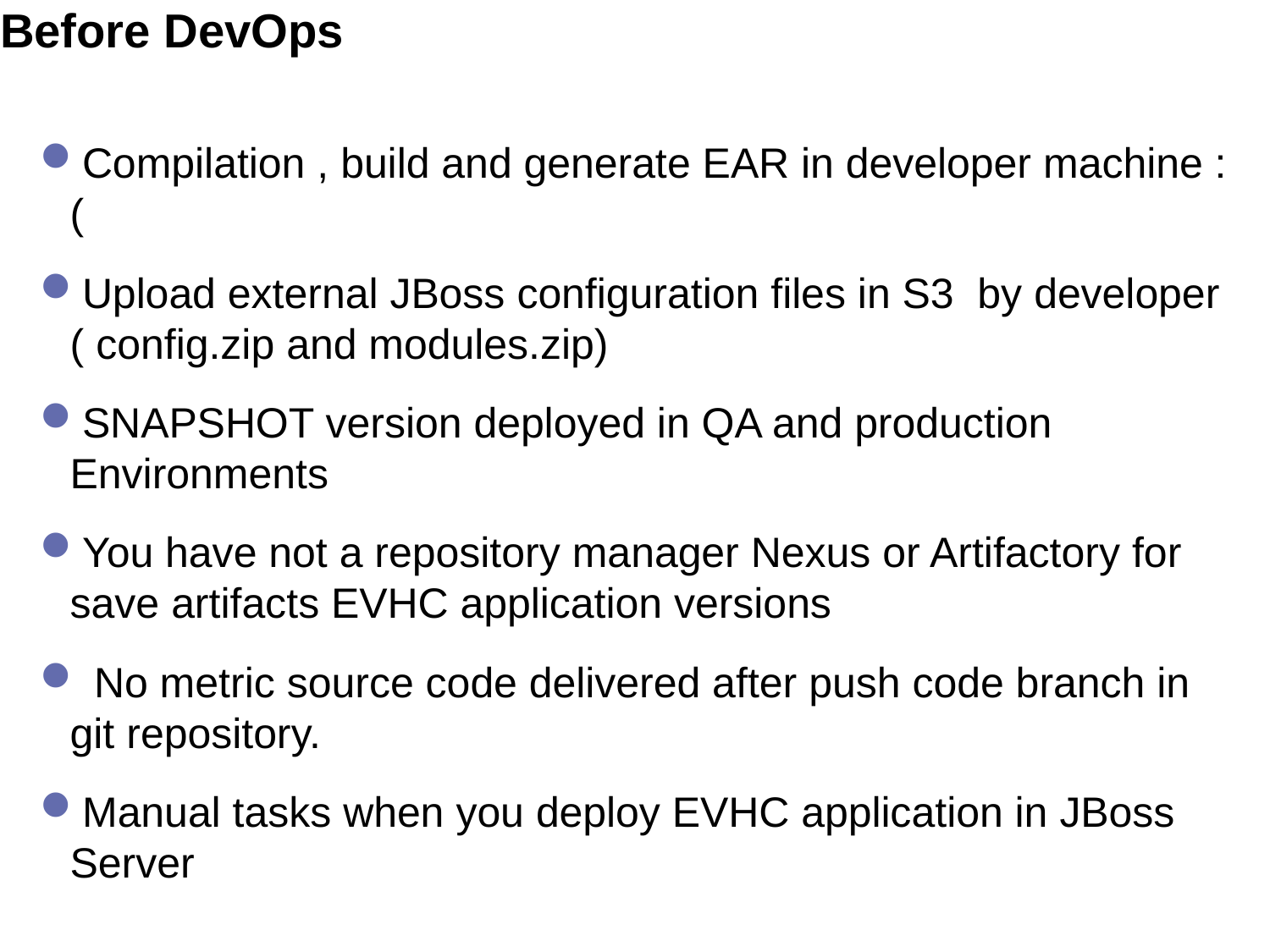

# Before DevOps
Compilation , build and generate EAR in developer machine :(
Upload external JBoss configuration files in S3  by developer ( config.zip and modules.zip)
SNAPSHOT version deployed in QA and production Environments
You have not a repository manager Nexus or Artifactory for save artifacts EVHC application versions
 No metric source code delivered after push code branch in git repository.
Manual tasks when you deploy EVHC application in JBoss Server